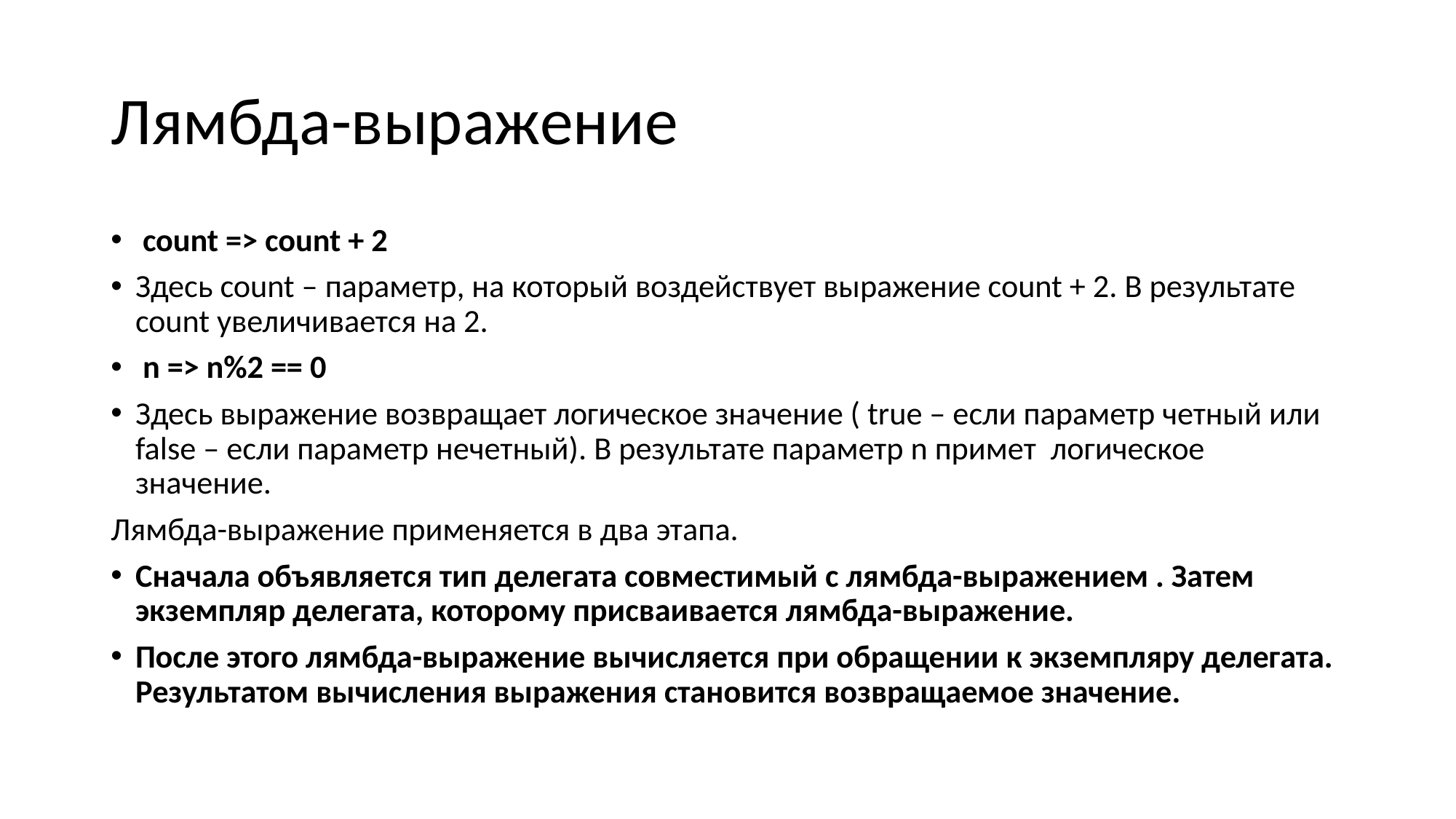

# Лямбда-выражение
 count => count + 2
Здесь count – параметр, на который воздействует выражение count + 2. В результате count увеличивается на 2.
 n => n%2 == 0
Здесь выражение возвращает логическое значение ( true – если параметр четный или false – если параметр нечетный). В результате параметр n примет  логическое значение.
Лямбда-выражение применяется в два этапа.
Сначала объявляется тип делегата совместимый с лямбда-выражением . Затем экземпляр делегата, которому присваивается лямбда-выражение.
После этого лямбда-выражение вычисляется при обращении к экземпляру делегата. Результатом вычисления выражения становится возвращаемое значение.